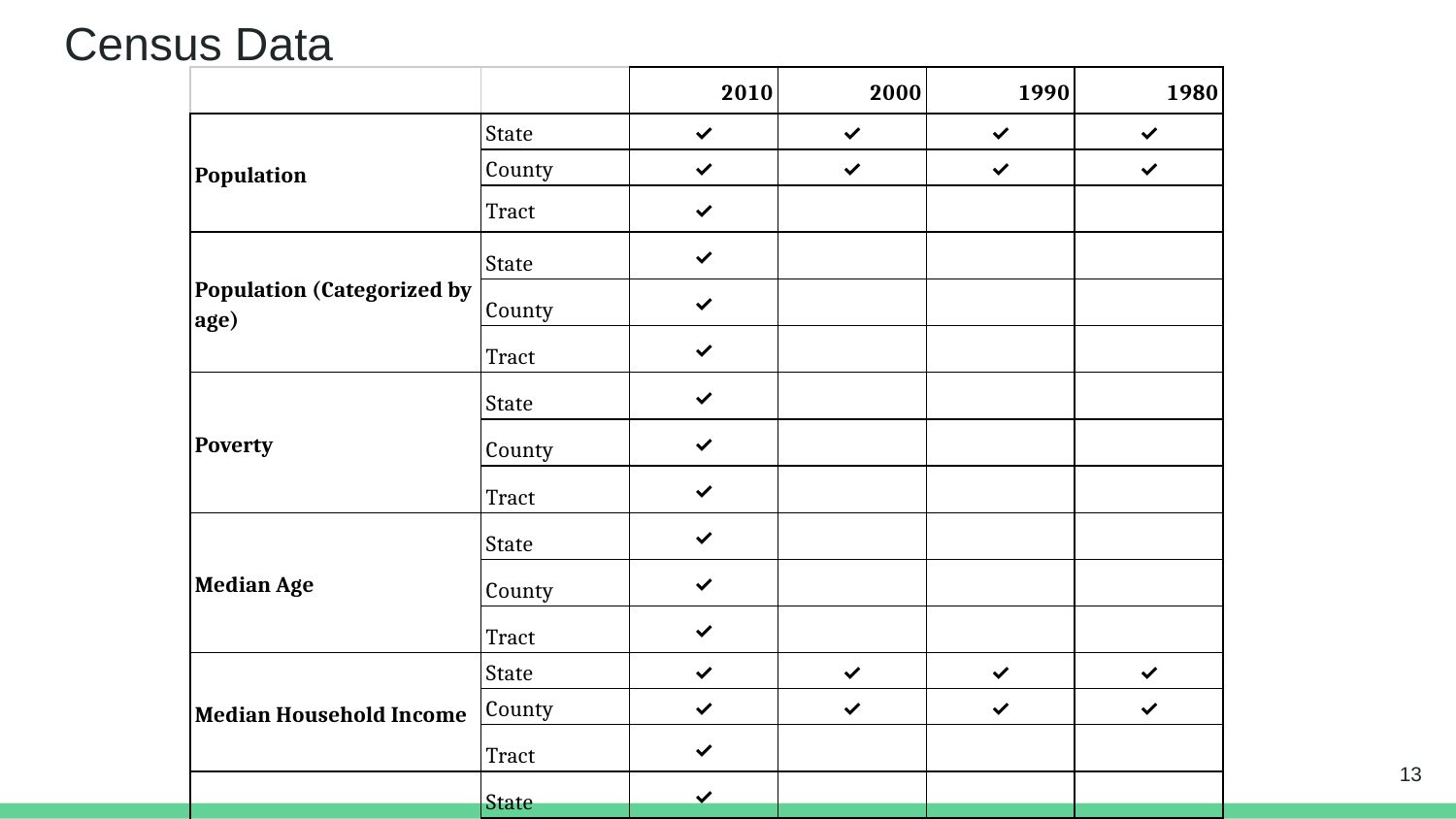

# Census Data
|  |  | 2010 | 2000 | 1990 | 1980 |
| --- | --- | --- | --- | --- | --- |
| Population | State | ✓ | ✓ | ✓ | ✓ |
|  | County | ✓ | ✓ | ✓ | ✓ |
|  | Tract | ✓ |  |  |  |
| Population (Categorized by age) | State | ✓ |  |  |  |
|  | County | ✓ |  |  |  |
|  | Tract | ✓ |  |  |  |
| Poverty | State | ✓ |  |  |  |
|  | County | ✓ |  |  |  |
|  | Tract | ✓ |  |  |  |
| Median Age | State | ✓ |  |  |  |
|  | County | ✓ |  |  |  |
|  | Tract | ✓ |  |  |  |
| Median Household Income | State | ✓ | ✓ | ✓ | ✓ |
|  | County | ✓ | ✓ | ✓ | ✓ |
|  | Tract | ✓ |  |  |  |
| Race | State | ✓ |  |  |  |
|  | County | ✓ |  |  |  |
|  | Tract | ✓ |  |  |  |
13